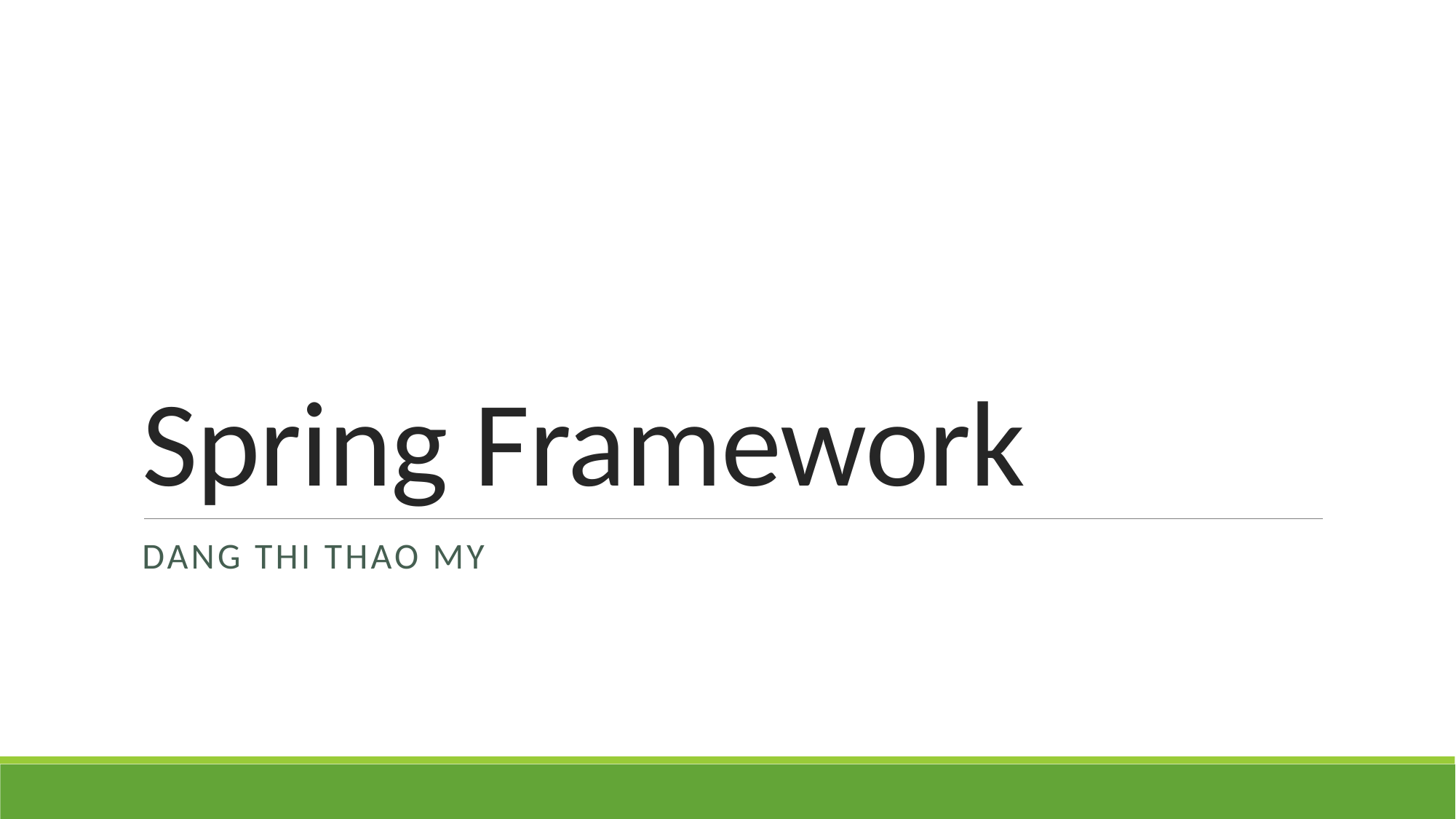

# Spring Framework
Dang Thi Thao My